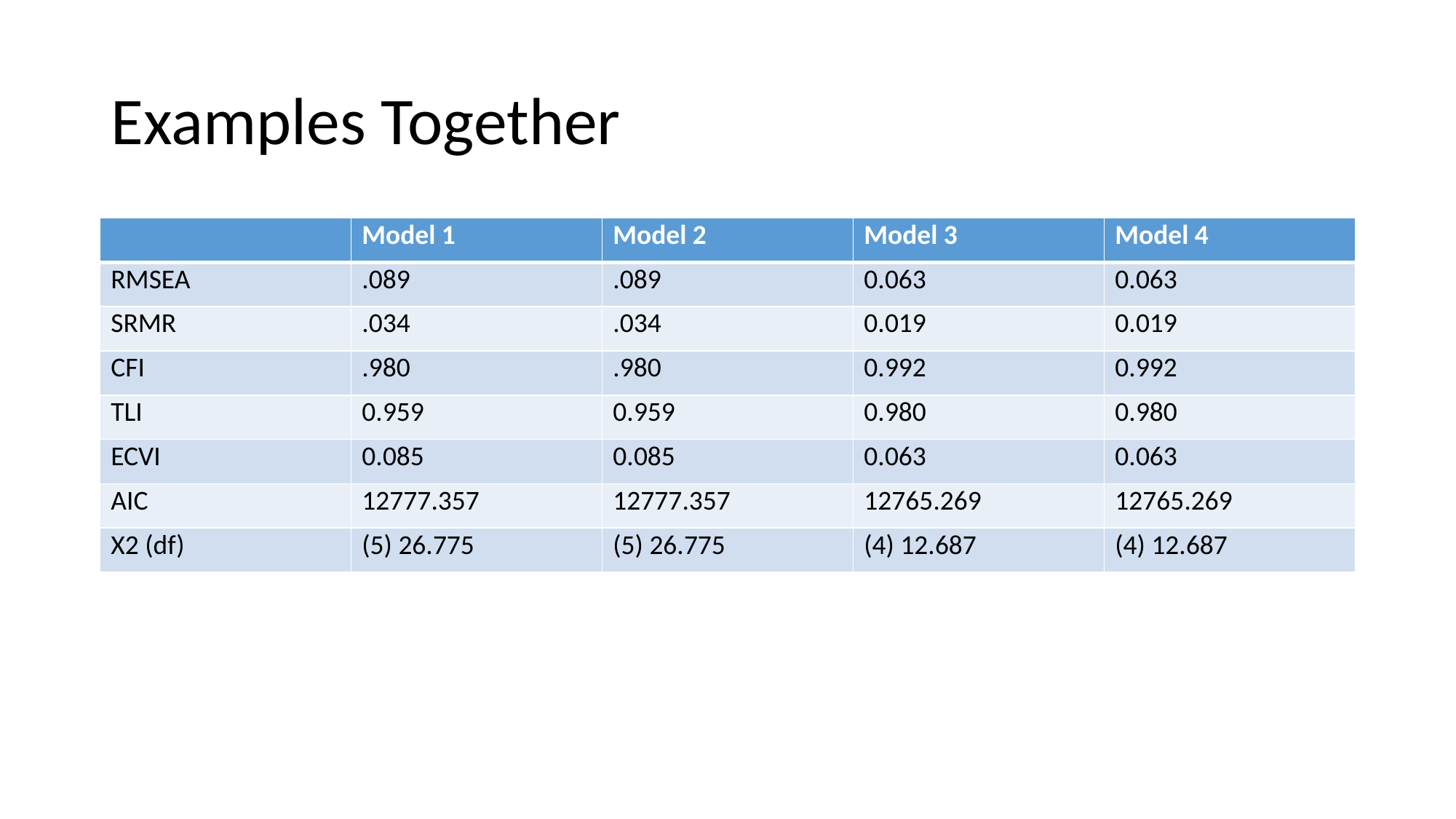

# Examples Together
|  | Model 1 | Model 2 | Model 3 | Model 4 |
| --- | --- | --- | --- | --- |
| RMSEA | .089 | .089 | 0.063 | 0.063 |
| SRMR | .034 | .034 | 0.019 | 0.019 |
| CFI | .980 | .980 | 0.992 | 0.992 |
| TLI | 0.959 | 0.959 | 0.980 | 0.980 |
| ECVI | 0.085 | 0.085 | 0.063 | 0.063 |
| AIC | 12777.357 | 12777.357 | 12765.269 | 12765.269 |
| X2 (df) | (5) 26.775 | (5) 26.775 | (4) 12.687 | (4) 12.687 |